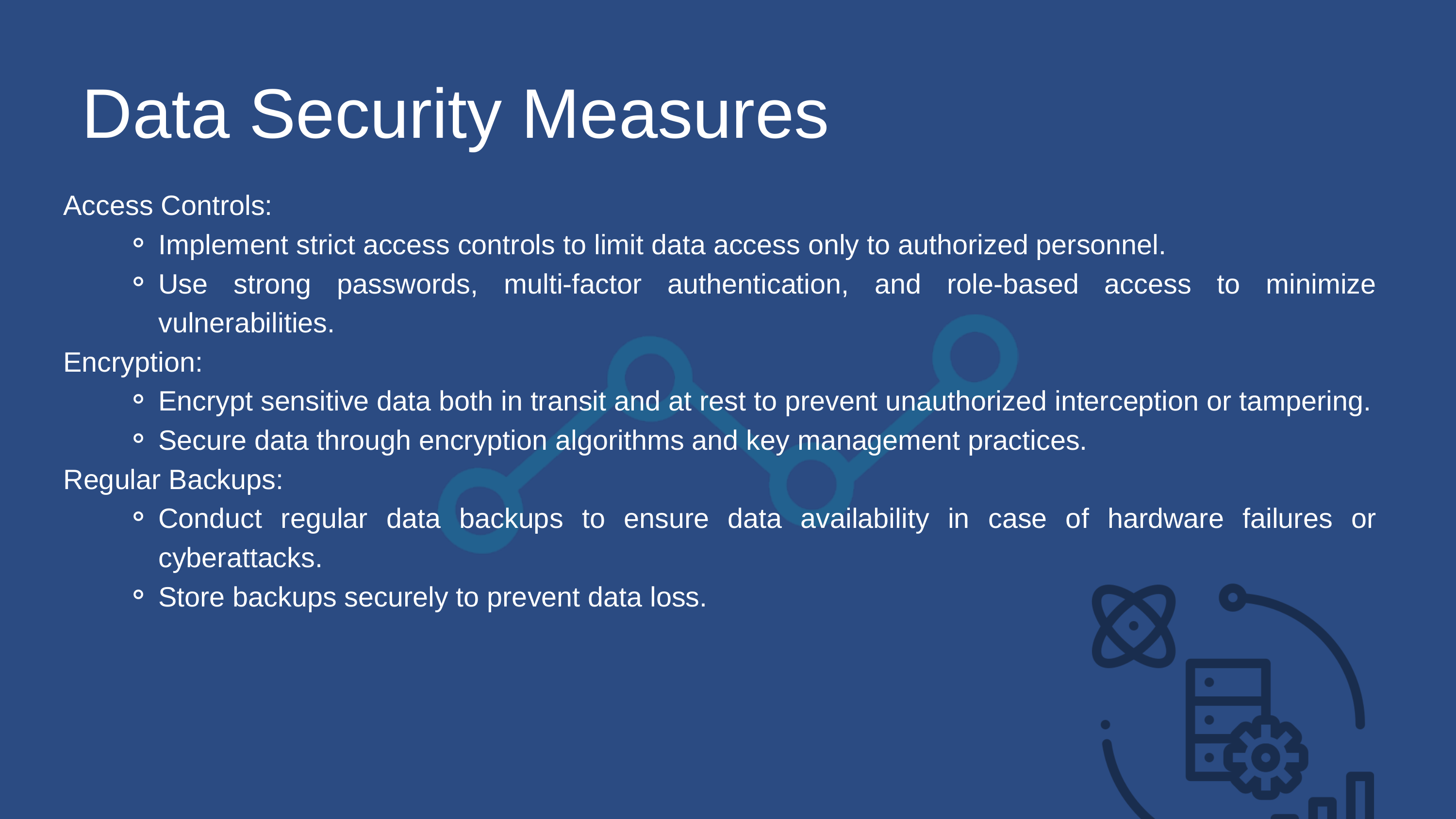

Data Security Measures
Access Controls:
Implement strict access controls to limit data access only to authorized personnel.
Use strong passwords, multi-factor authentication, and role-based access to minimize vulnerabilities.
Encryption:
Encrypt sensitive data both in transit and at rest to prevent unauthorized interception or tampering.
Secure data through encryption algorithms and key management practices.
Regular Backups:
Conduct regular data backups to ensure data availability in case of hardware failures or cyberattacks.
Store backups securely to prevent data loss.